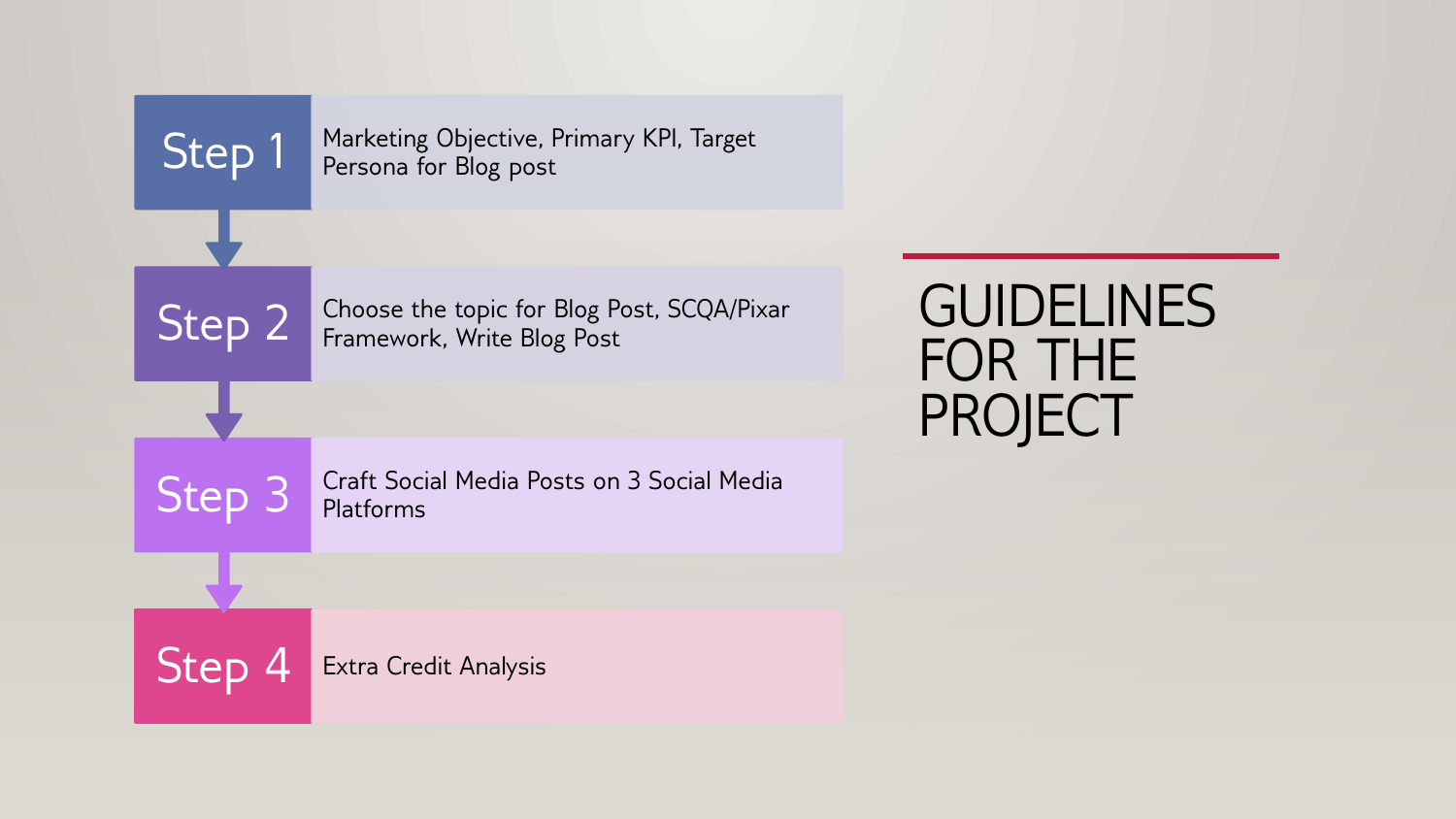

Step 4
Extra Credit Analysis
Step 3
Craft Social Media Posts on 3 Social Media Platforms
Step 2
Choose the topic for Blog Post, SCQA/Pixar Framework, Write Blog Post
Step 1
Marketing Objective, Primary KPI, Target Persona for Blog post

# GUIDELINES FOR THE PROJECT